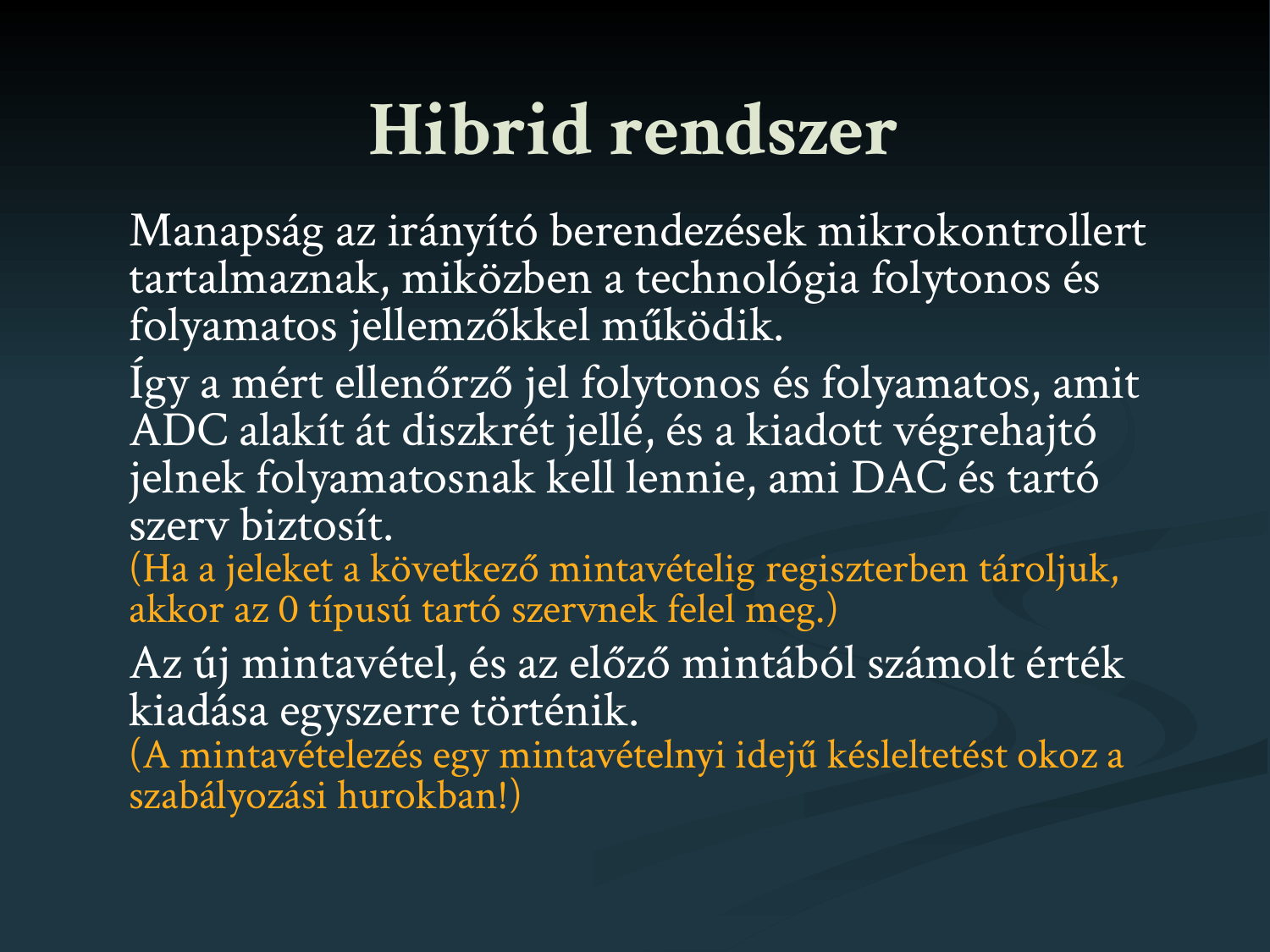

Hibrid rendszer
Manapság az irányító berendezések mikrokontrollert tartalmaznak, miközben a technológia folytonos és folyamatos jellemzőkkel működik.
Így a mért ellenőrző jel folytonos és folyamatos, amit ADC alakít át diszkrét jellé, és a kiadott végrehajtó jelnek folyamatosnak kell lennie, ami DAC és tartó szerv biztosít.
(Ha a jeleket a következő mintavételig regiszterben tároljuk, akkor az 0 típusú tartó szervnek felel meg.)
Az új mintavétel, és az előző mintából számolt érték kiadása egyszerre történik.
(A mintavételezés egy mintavételnyi idejű késleltetést okoz a szabályozási hurokban!)